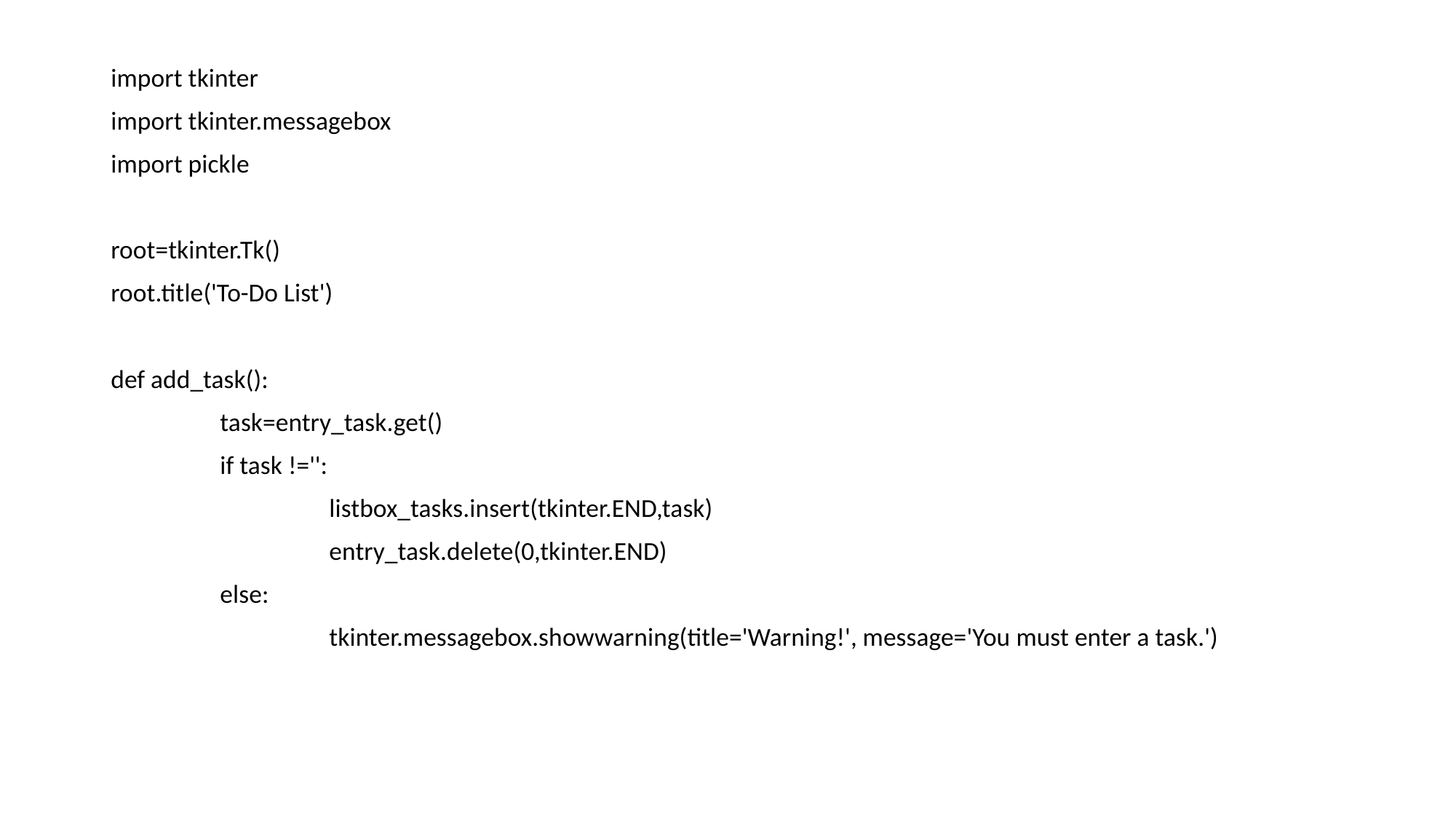

#
import tkinter
import tkinter.messagebox
import pickle

root=tkinter.Tk()
root.title('To-Do List')

def add_task():
	task=entry_task.get()
	if task !='':
		listbox_tasks.insert(tkinter.END,task)
		entry_task.delete(0,tkinter.END)
	else:
		tkinter.messagebox.showwarning(title='Warning!', message='You must enter a task.')